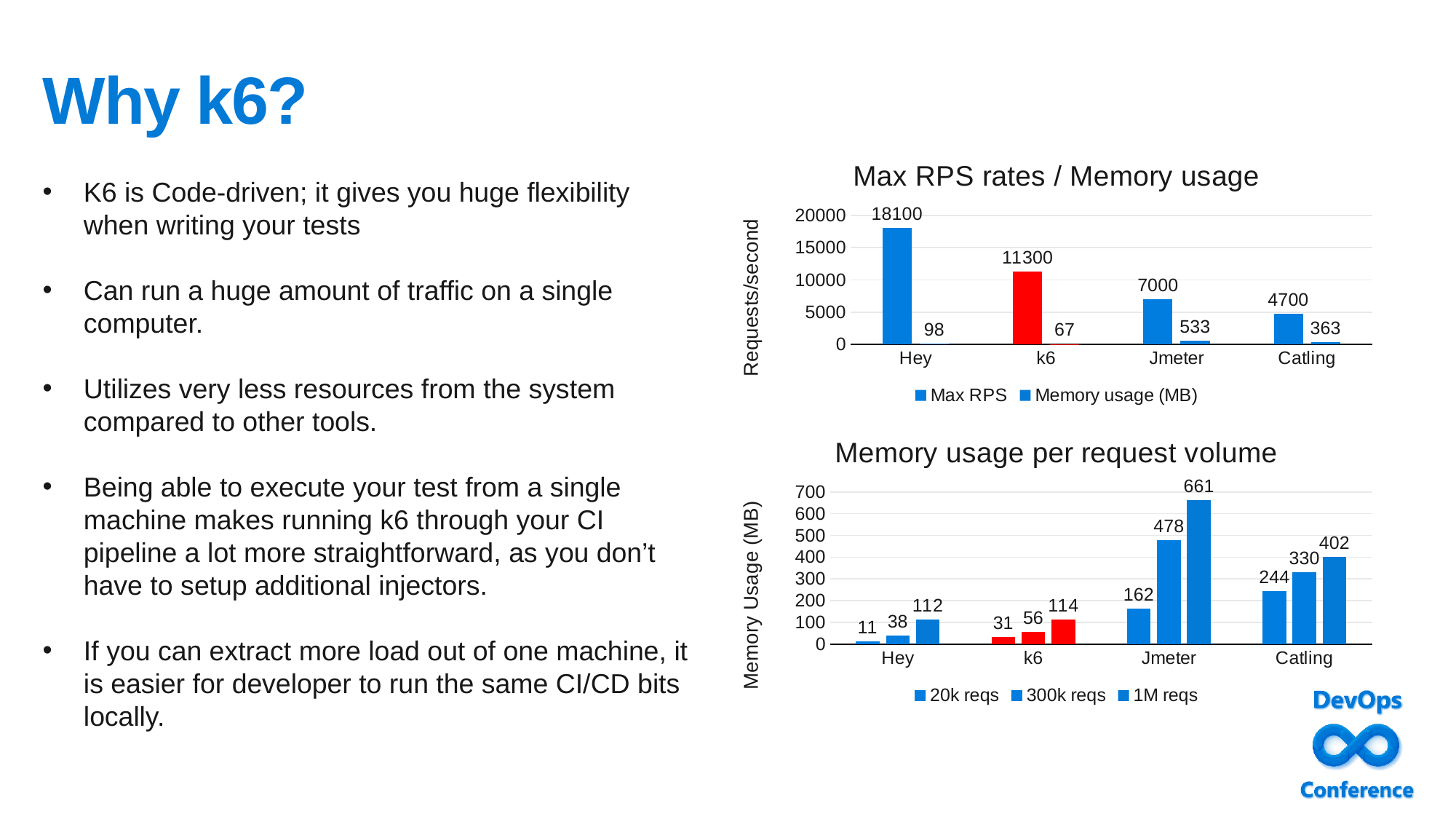

# Why k6?

### Chart: Max RPS rates / Memory usage

| Category | Max RPS | Memory usage (MB) |
|---|---|---|
| Hey | 18100.0 | 98.0 |
| k6 | 11300.0 | 67.0 |
| Jmeter | 7000.0 | 533.0 |
| Catling | 4700.0 | 363.0 |
K6 is Code-driven; it gives you huge flexibility when writing your tests

Can run a huge amount of traffic on a single computer.

Utilizes very less resources from the system compared to other tools.

Being able to execute your test from a single machine makes running k6 through your CI pipeline a lot more straightforward, as you don’t have to setup additional injectors.

If you can extract more load out of one machine, it is easier for developer to run the same CI/CD bits locally.

### Chart: Memory usage per request volume

| Category | 20k reqs | 300k reqs | 1M reqs |
|---|---|---|---|
| Hey | 11.0 | 38.0 | 112.0 |
| k6 | 31.0 | 56.0 | 114.0 |
| Jmeter | 162.0 | 478.0 | 661.0 |
| Catling | 244.0 | 330.0 | 402.0 |